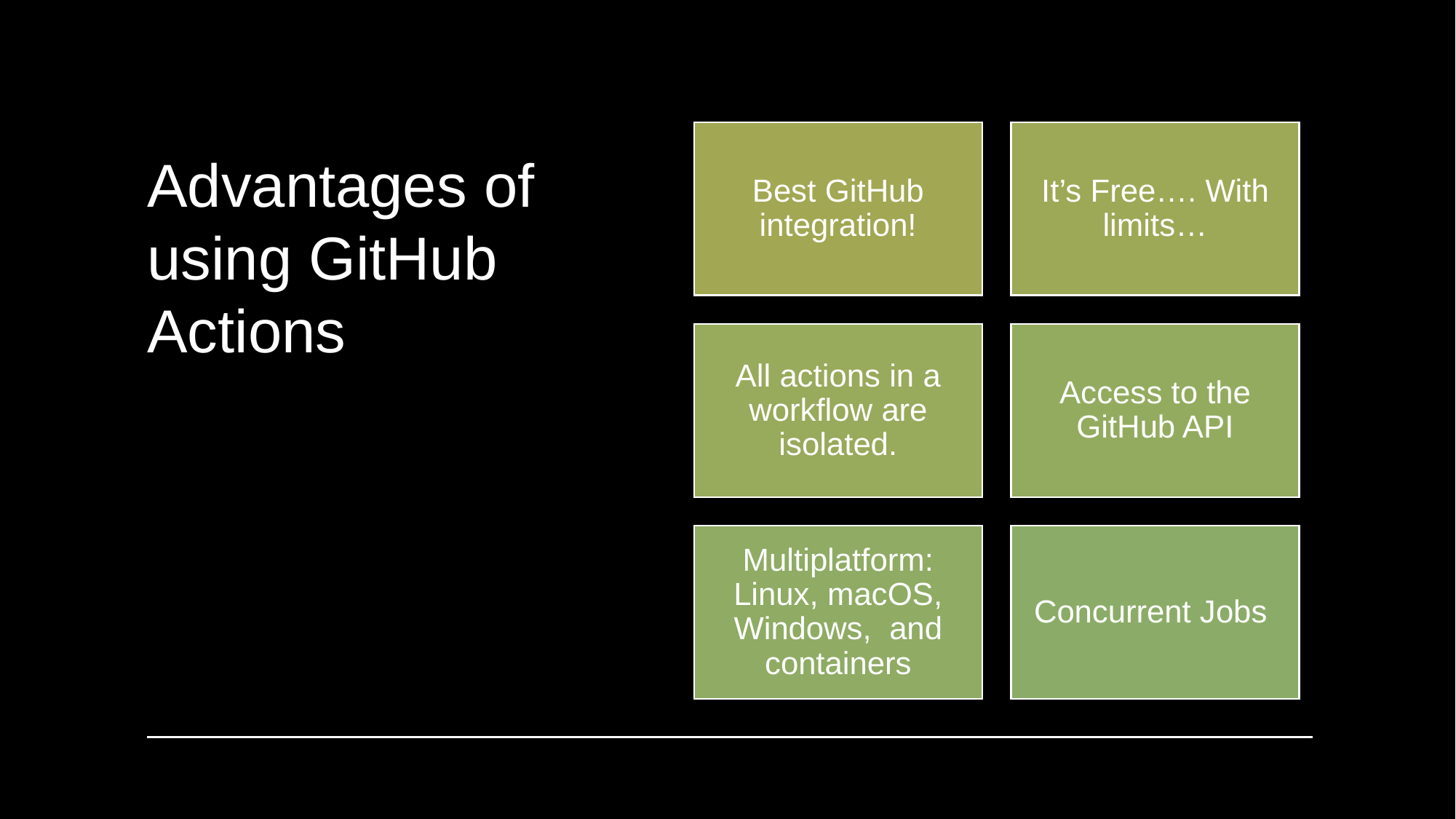

Best GitHub integration!
It’s Free…. With limits…
All actions in a workflow are isolated.
Access to the GitHub API
Multiplatform: Linux, macOS, Windows,  and containers
Concurrent Jobs
# Advantages of using GitHub Actions